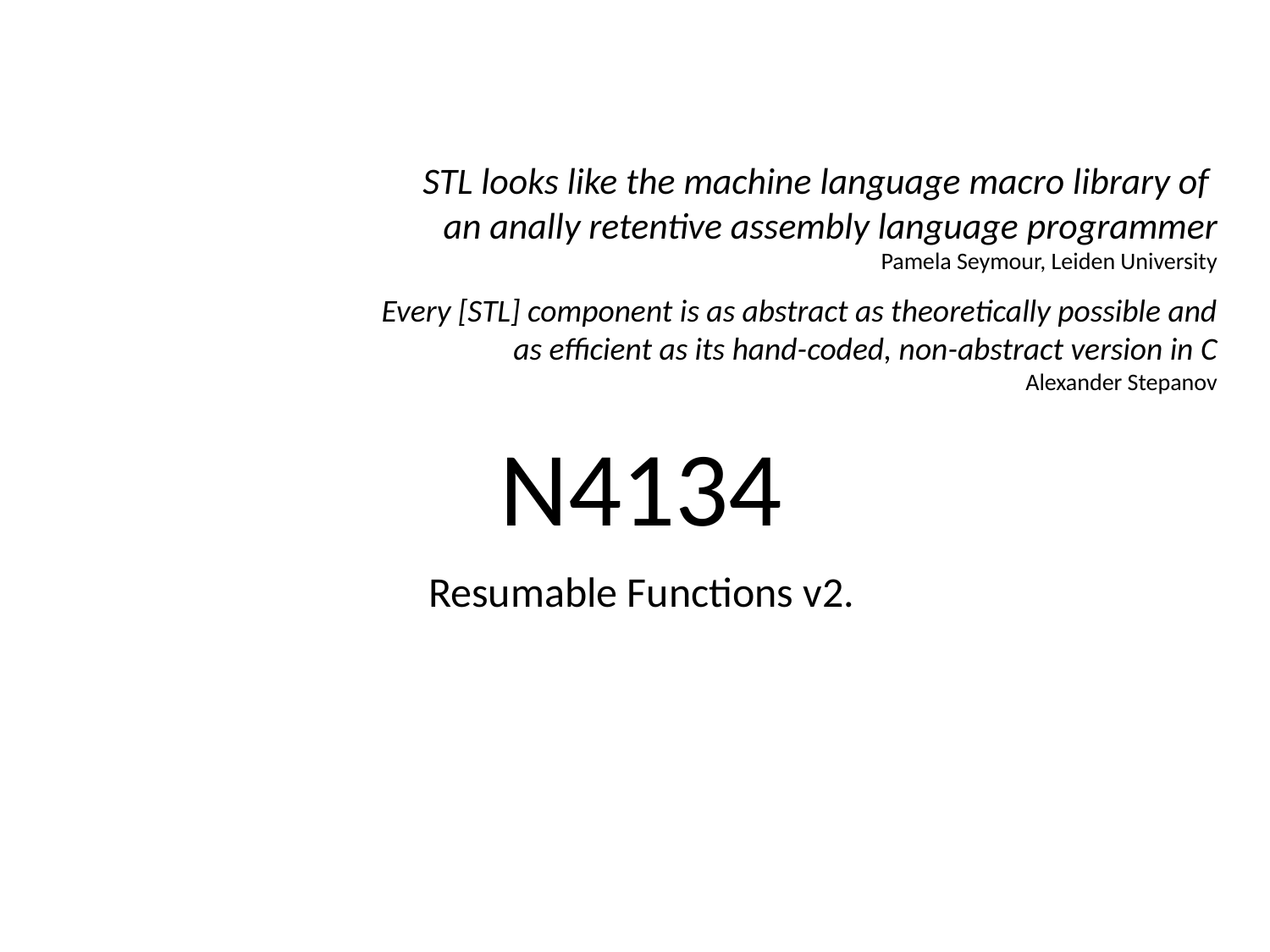

STL looks like the machine language macro library of
an anally retentive assembly language programmer
Pamela Seymour, Leiden University
Every [STL] component is as abstract as theoretically possible and as efficient as its hand-coded, non-abstract version in C
Alexander Stepanov
# N4134
Resumable Functions v2.